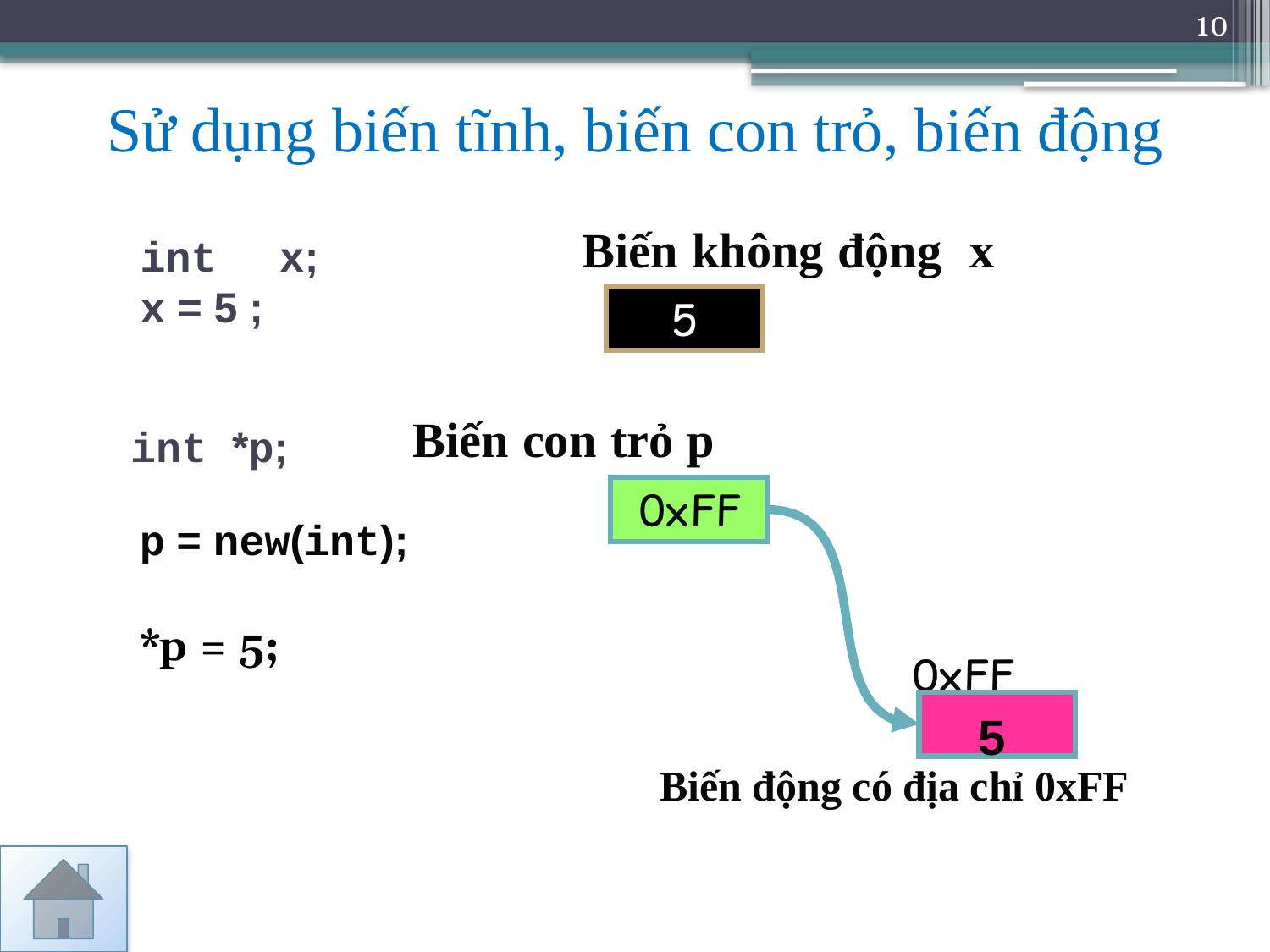

10
# Sử dụng biến tĩnh, biến con trỏ, biến động
Biến không động  x
int	 x;
x = 5 ;
5
Biến con trỏ p
int *p;

0xFF
p = new(int);
*p = 5;
0xFF

Biến động có địa chỉ 0xFF
5